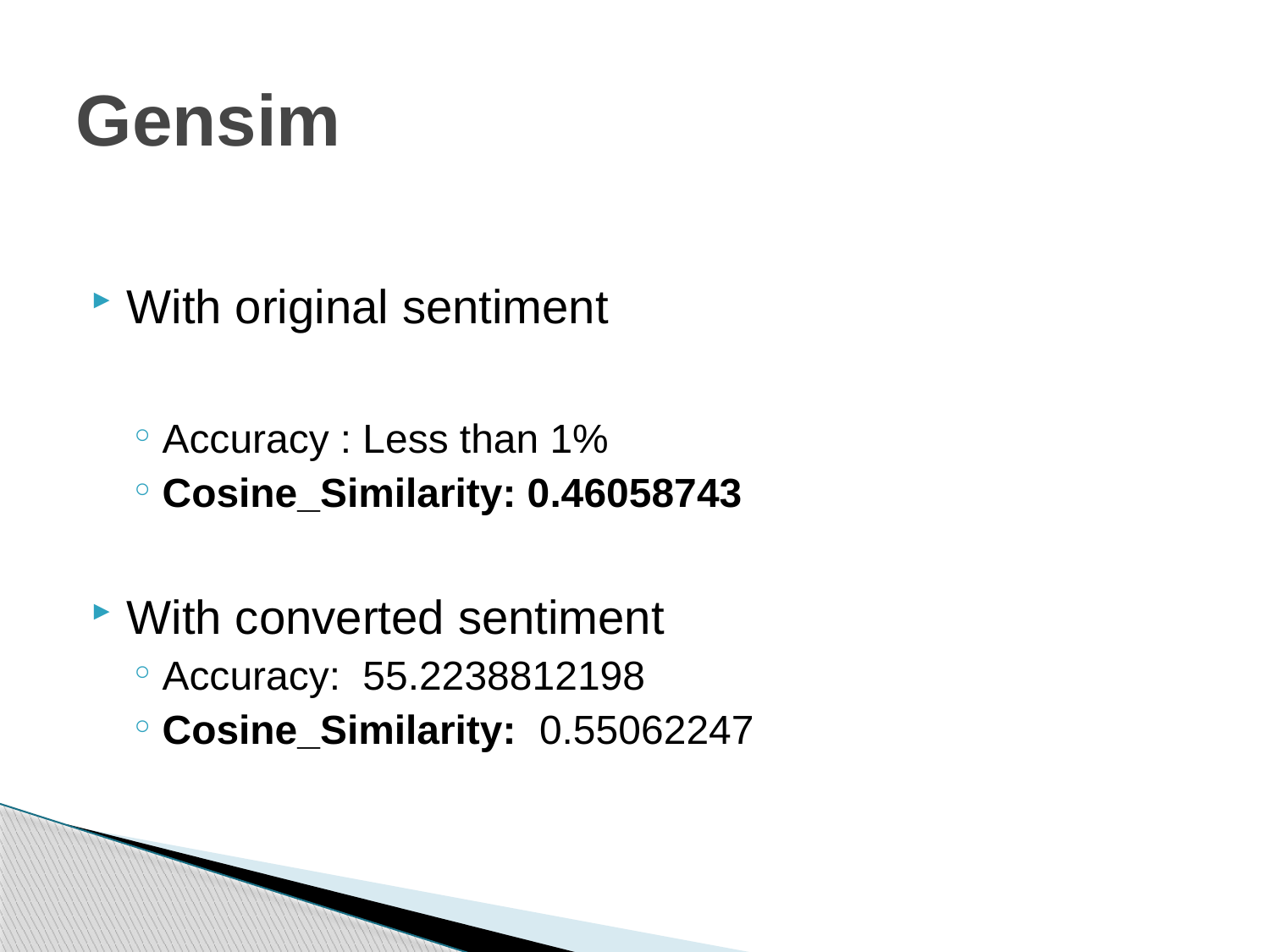

# Gensim

With original sentiment

Accuracy : Less than 1%
Cosine_Similarity: 0.46058743

With converted sentiment
Accuracy:  55.2238812198
Cosine_Similarity:  0.55062247